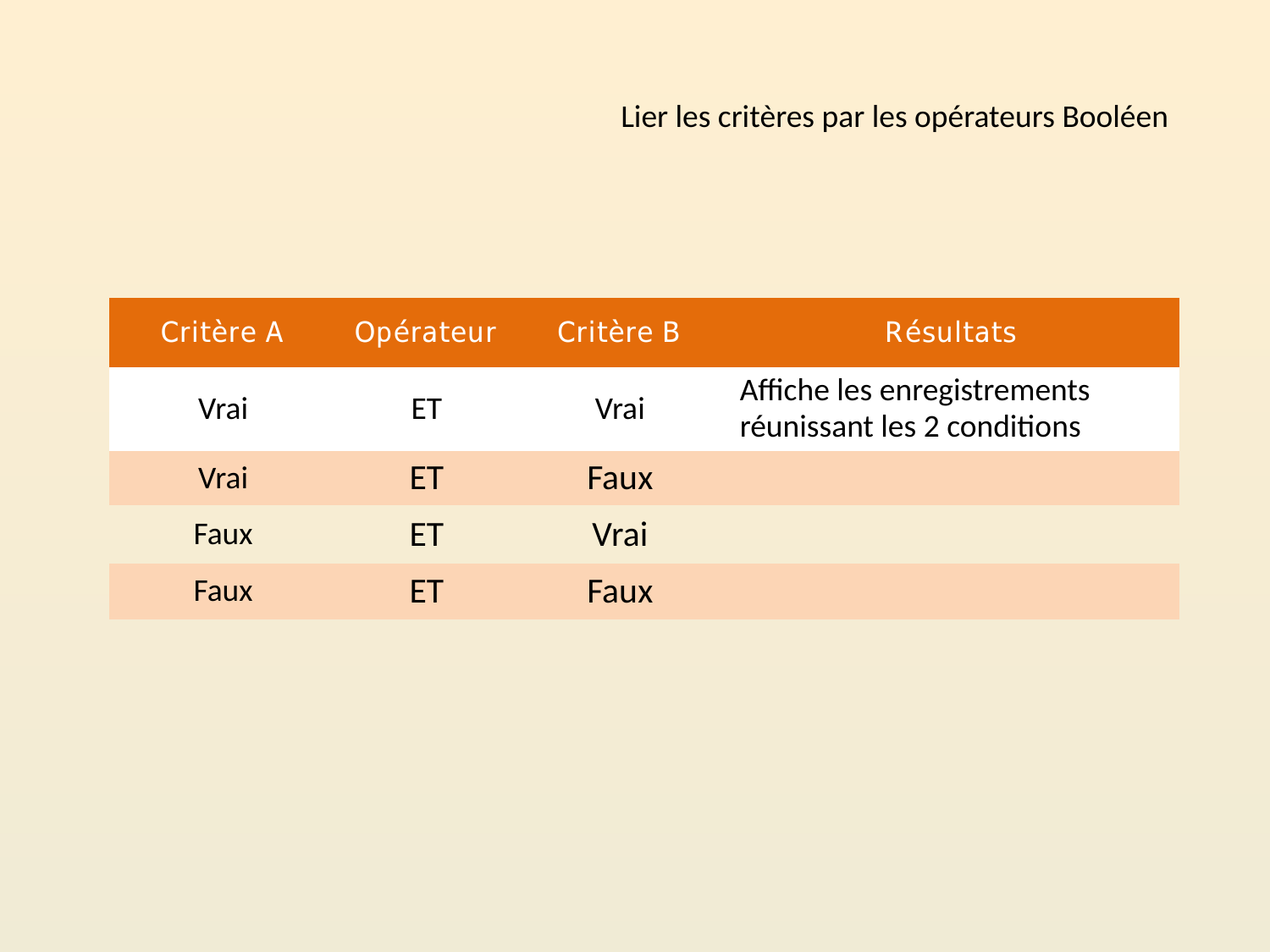

Lier les critères par les opérateurs Booléen
| Critère A | Opérateur | Critère B | Résultats |
| --- | --- | --- | --- |
| Vrai | ET | Vrai | Affiche les enregistrements réunissant les 2 conditions |
| Vrai | ET | Faux |  |
| Faux | ET | Vrai |  |
| Faux | ET | Faux |  |